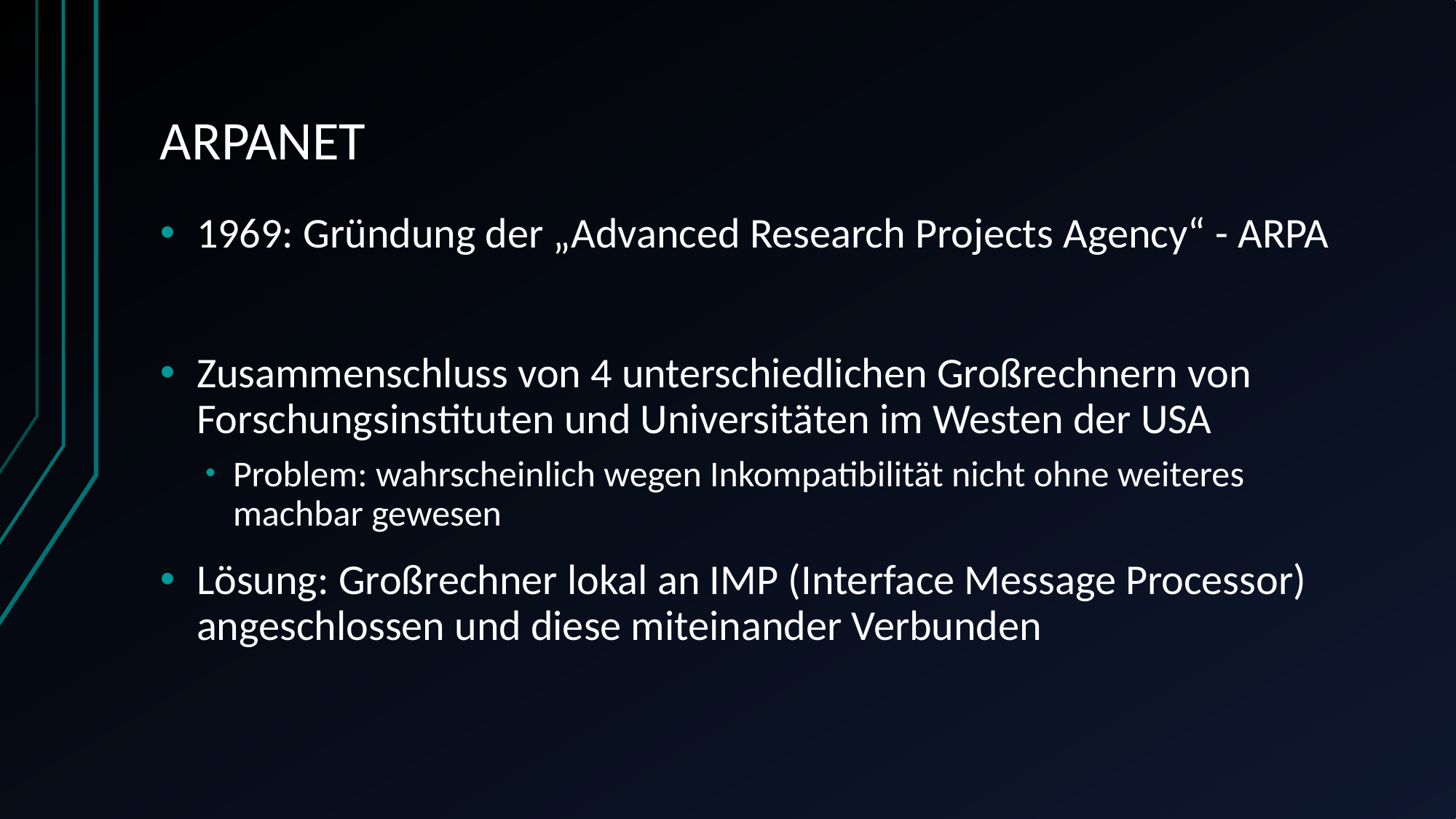

# ARPANET
1969: Gründung der „Advanced Research Projects Agency“ - ARPA

Zusammenschluss von 4 unterschiedlichen Großrechnern von Forschungsinstituten und Universitäten im Westen der USA
Problem: wahrscheinlich wegen Inkompatibilität nicht ohne weiteres machbar gewesen
Lösung: Großrechner lokal an IMP (Interface Message Processor) angeschlossen und diese miteinander Verbunden